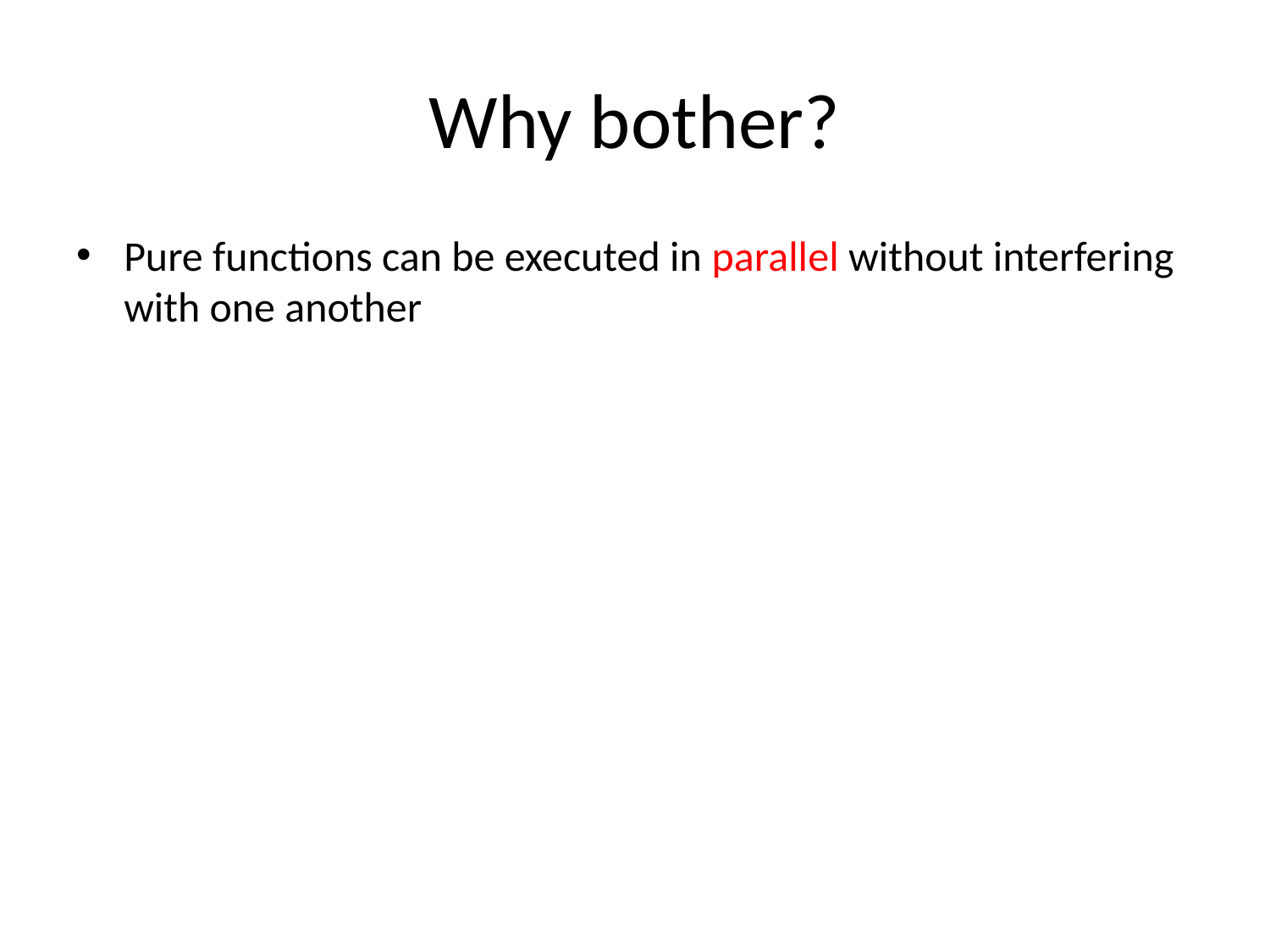

# Why bother?
Pure functions can be executed in parallel without interfering with one another